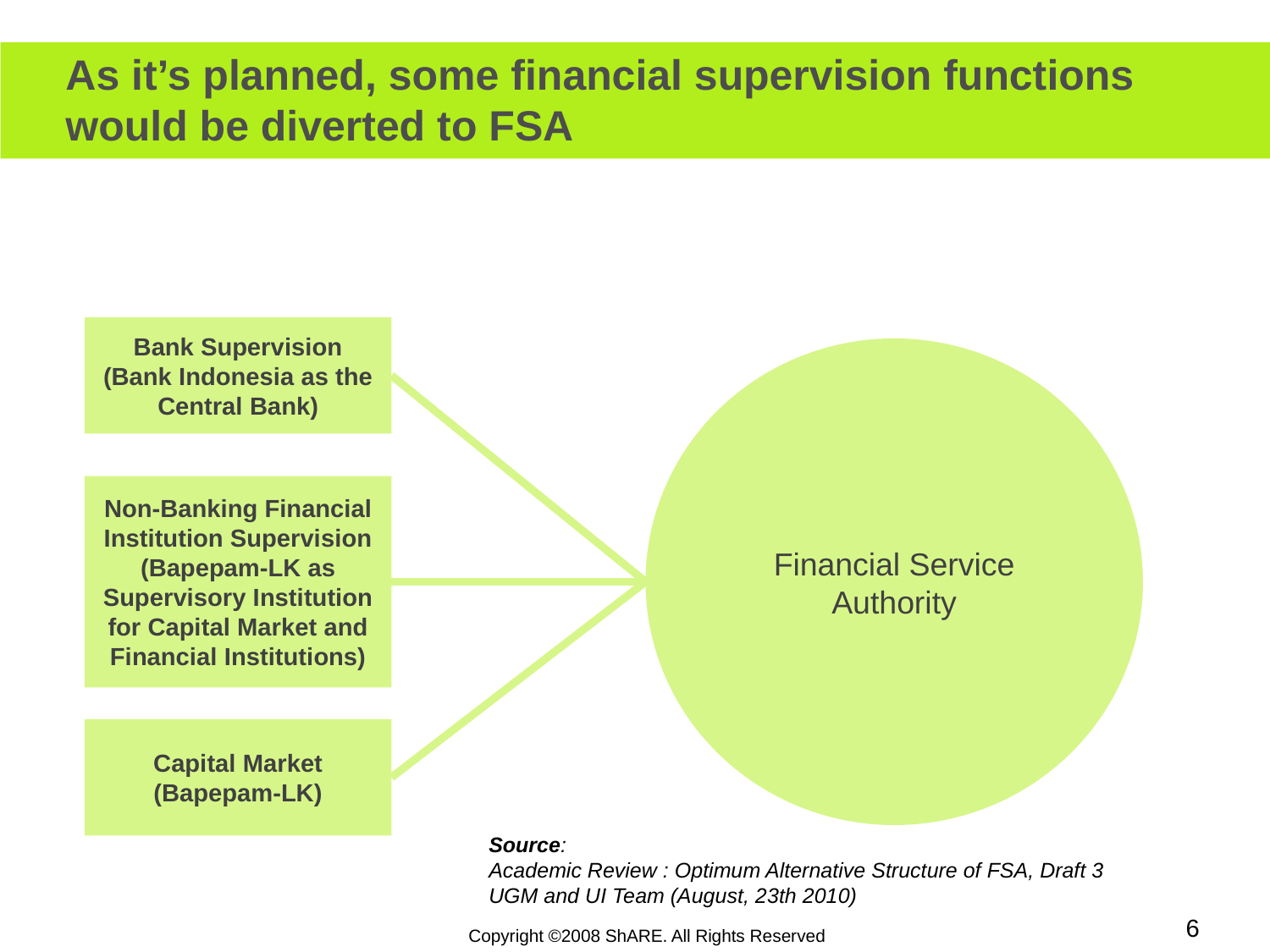

As it’s planned, some financial supervision functions would be diverted to FSA
Bank Supervision
(Bank Indonesia as the Central Bank)
Financial Service Authority
Non-Banking Financial Institution Supervision (Bapepam-LK as Supervisory Institution for Capital Market and Financial Institutions)
Capital Market (Bapepam-LK)
Source:
Academic Review : Optimum Alternative Structure of FSA, Draft 3
UGM and UI Team (August, 23th 2010)